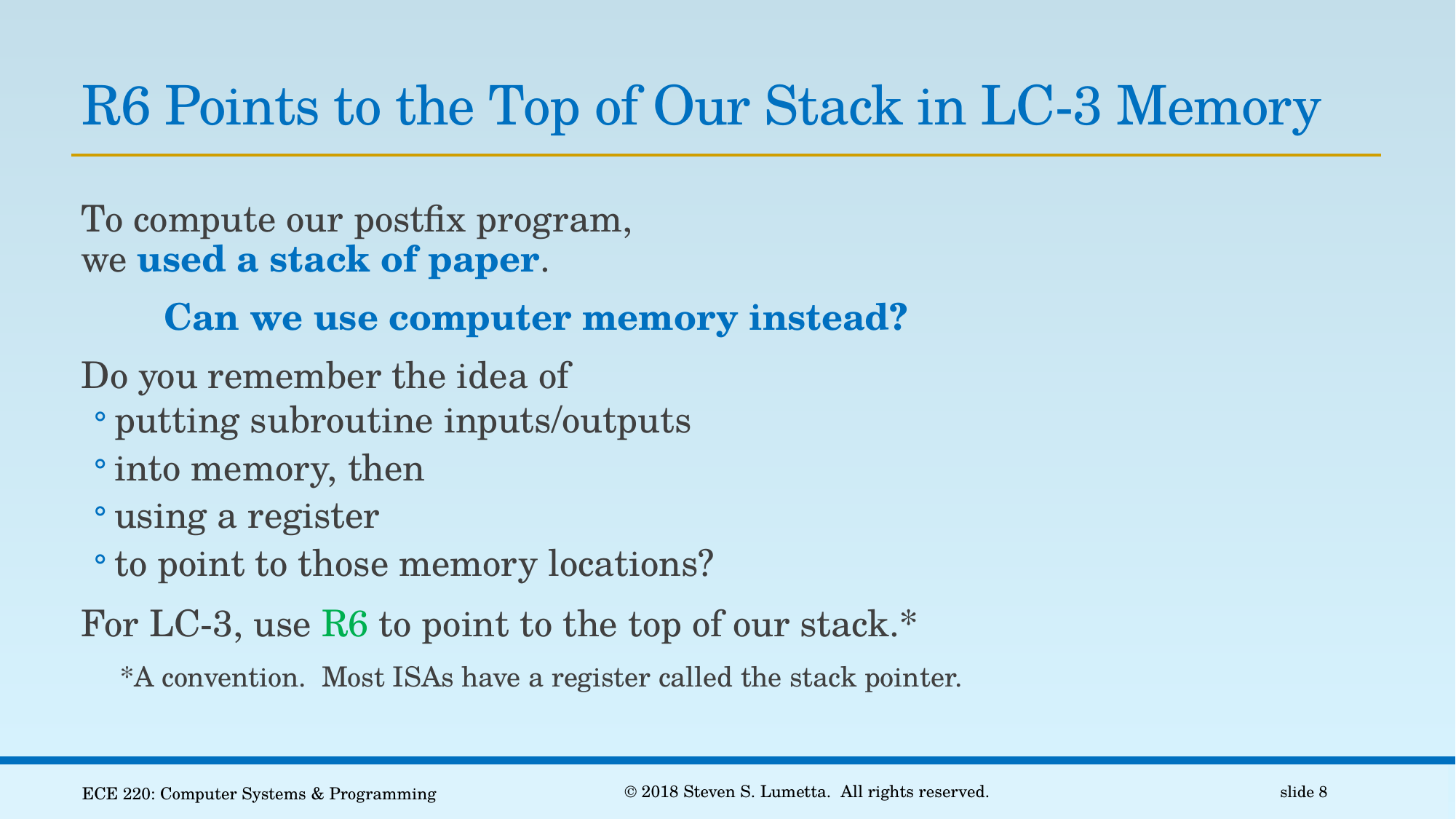

# R6 Points to the Top of Our Stack in LC-3 Memory
To compute our postfix program,
we used a stack of paper.
Can we use computer memory instead?
Do you remember the idea of
putting subroutine inputs/outputs
into memory, then
using a register
to point to those memory locations?
For LC-3, use R6 to point to the top of our stack.*
*A convention.  Most ISAs have a register called the stack pointer.
ECE 220: Computer Systems & Programming
© 2018 Steven S. Lumetta.  All rights reserved.
slide 8